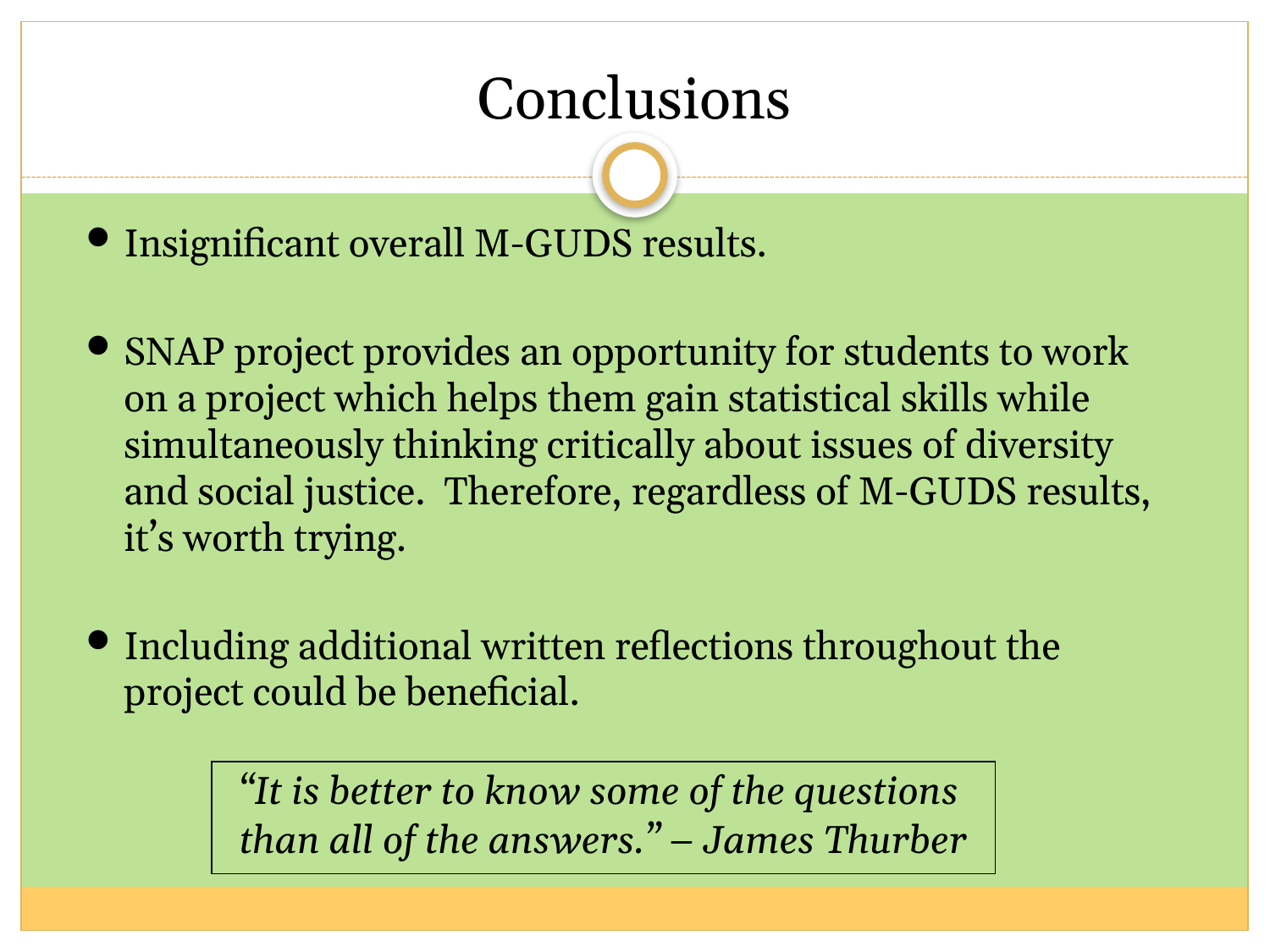

# Conclusions
Insignificant overall M-GUDS results.

SNAP project provides an opportunity for students to work     on a project which helps them gain statistical skills while simultaneously thinking critically about issues of diversity and social justice.  Therefore, regardless of M-GUDS results, it’s worth trying.

Including additional written reflections throughout the project could be beneficial.

| “It is better to know some of the questions than all of the answers.” – James Thurber |
| --- |